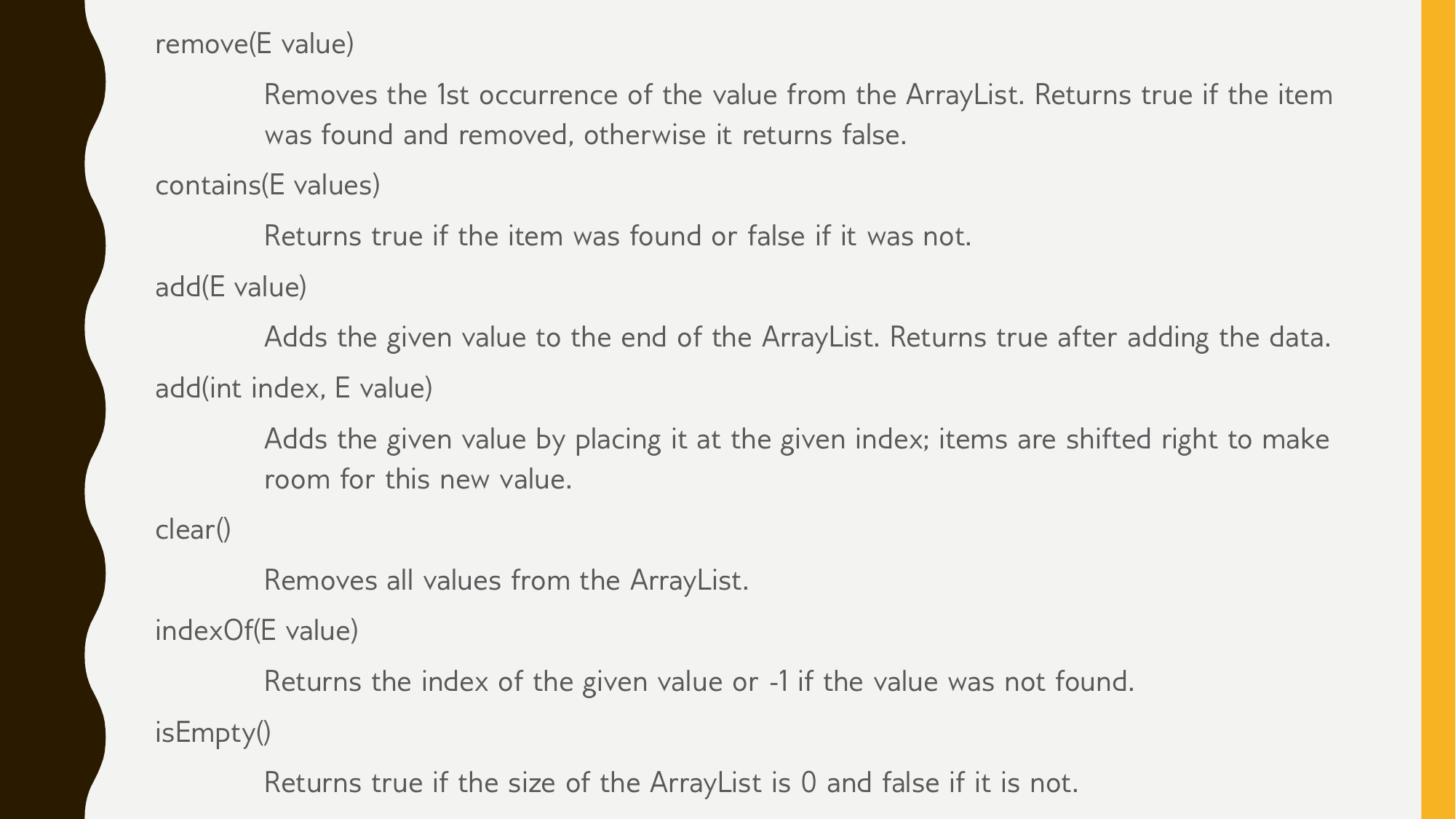

#
remove(E value)
	Removes the 1st occurrence of the value from the ArrayList. Returns true if the item 	was found and removed, otherwise it returns false.
contains(E values)
	Returns true if the item was found or false if it was not.
add(E value)
	Adds the given value to the end of the ArrayList. Returns true after adding the data.
add(int index, E value)
	Adds the given value by placing it at the given index; items are shifted right to make 	room for this new value.
clear()
	Removes all values from the ArrayList.
indexOf(E value)
	Returns the index of the given value or -1 if the value was not found.
isEmpty()
	Returns true if the size of the ArrayList is 0 and false if it is not.